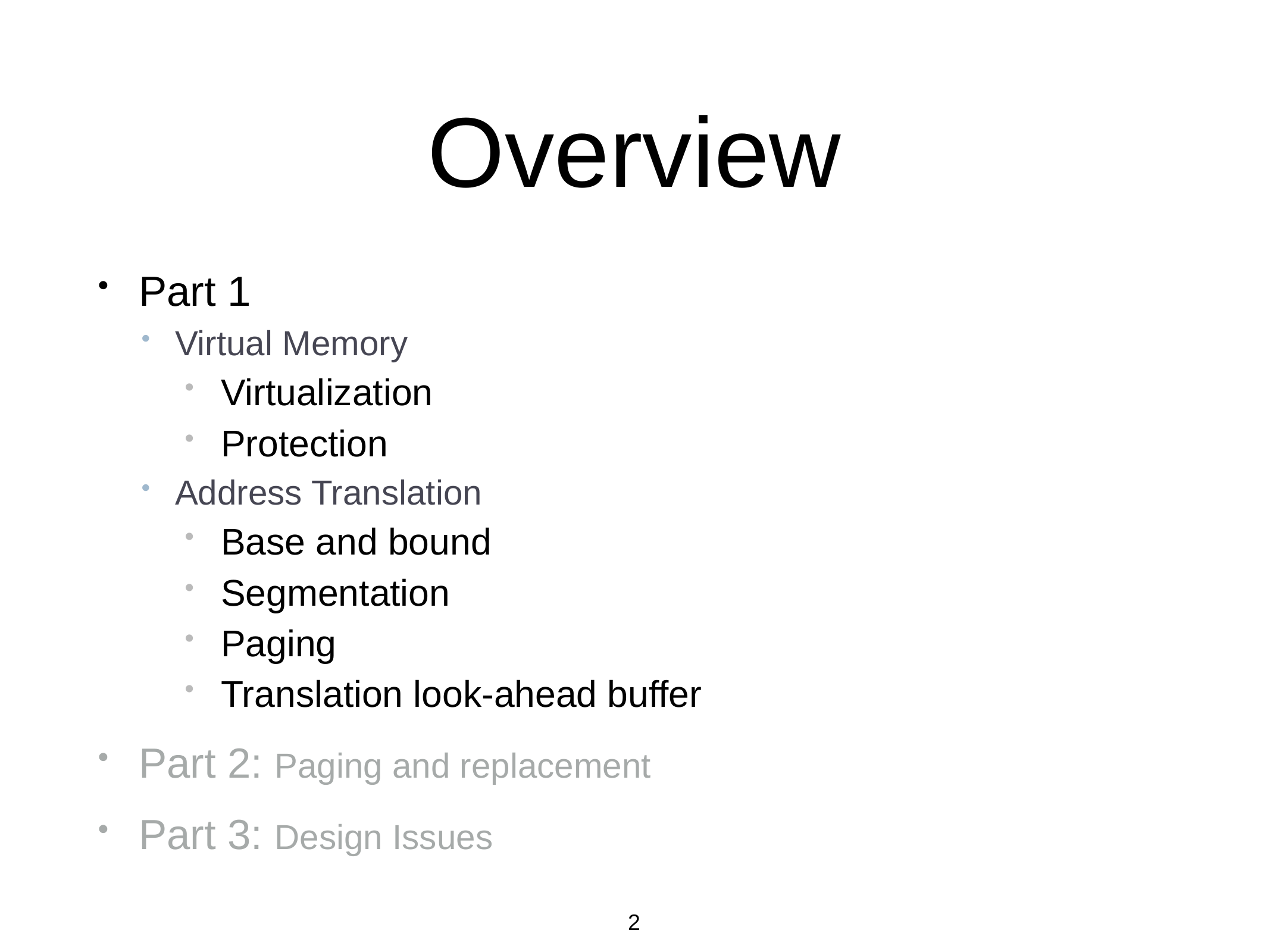

# Overview
Part 1
Virtual Memory
Virtualization
Protection
Address Translation
Base and bound
Segmentation
Paging
Translation look-ahead buffer
Part 2: Paging and replacement
Part 3: Design Issues
2